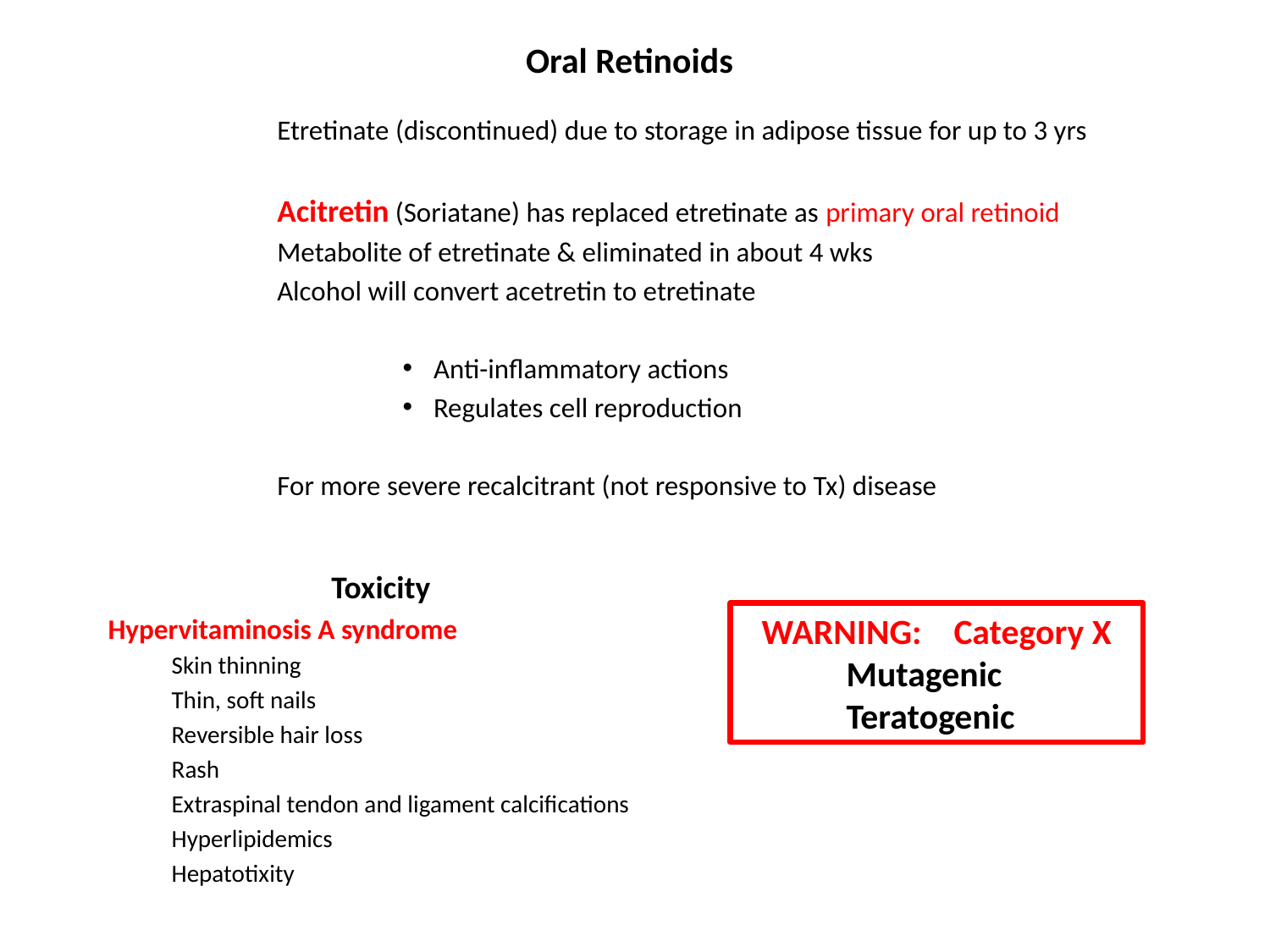

Oral Retinoids
Etretinate (discontinued) due to storage in adipose tissue for up to 3 yrs

Acitretin (Soriatane) has replaced etretinate as primary oral retinoid
Metabolite of etretinate & eliminated in about 4 wks
Alcohol will convert acetretin to etretinate

Anti-inflammatory actions
Regulates cell reproduction

For more severe recalcitrant (not responsive to Tx) disease
Toxicity
Hypervitaminosis A syndrome
Skin thinning
Thin, soft nails
Reversible hair loss
Rash
Extraspinal tendon and ligament calcifications
Hyperlipidemics
Hepatotixity
WARNING:    Category X
Mutagenic
Teratogenic